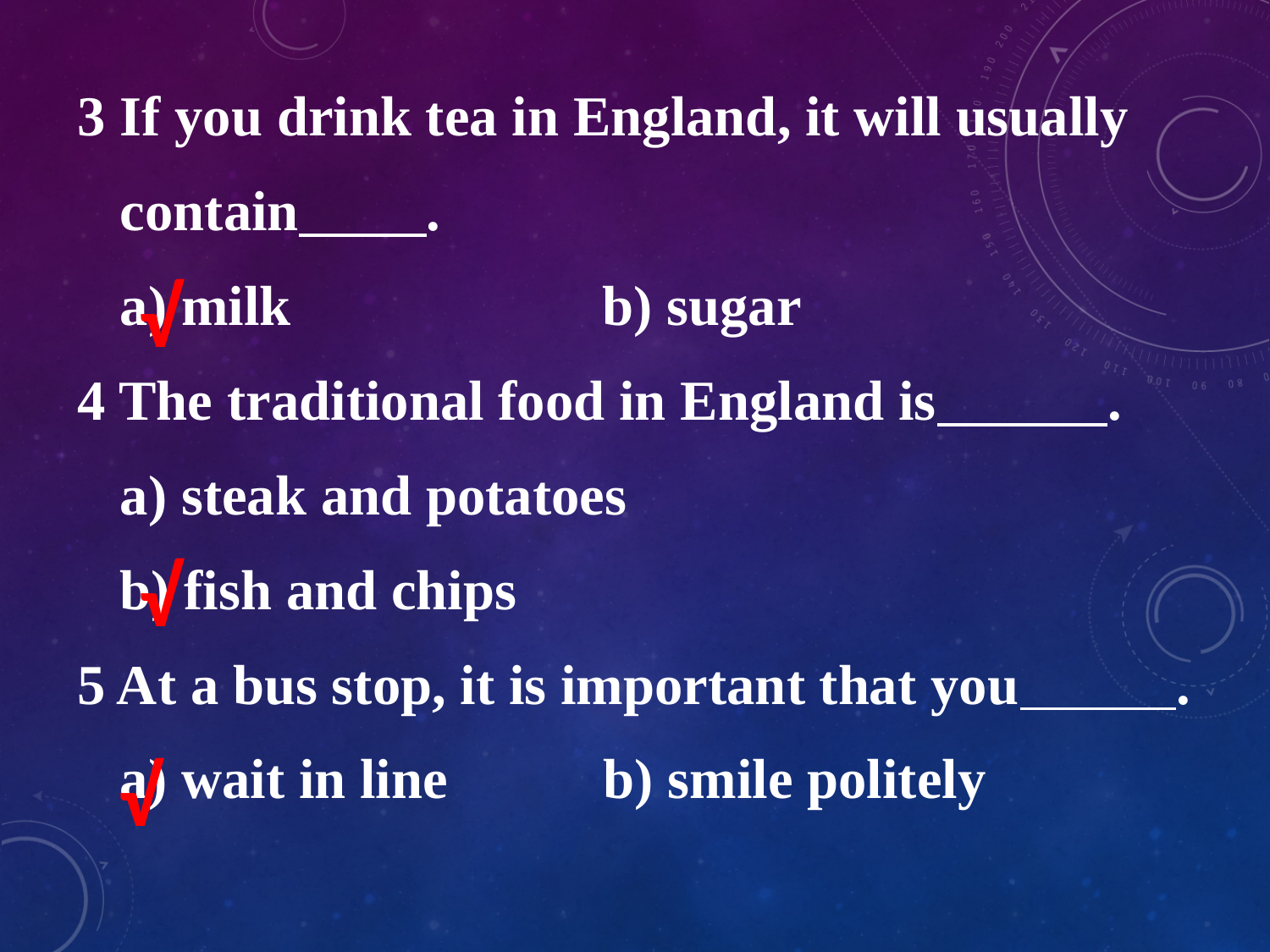

3 If you drink tea in England, it will usually
   contain         .
   a) milk                      b) sugar
4 The traditional food in England is            .
   a) steak and potatoes
   b) fish and chips
5 At a bus stop, it is important that you           .
   a) wait in line           b) smile politely

√
√
√